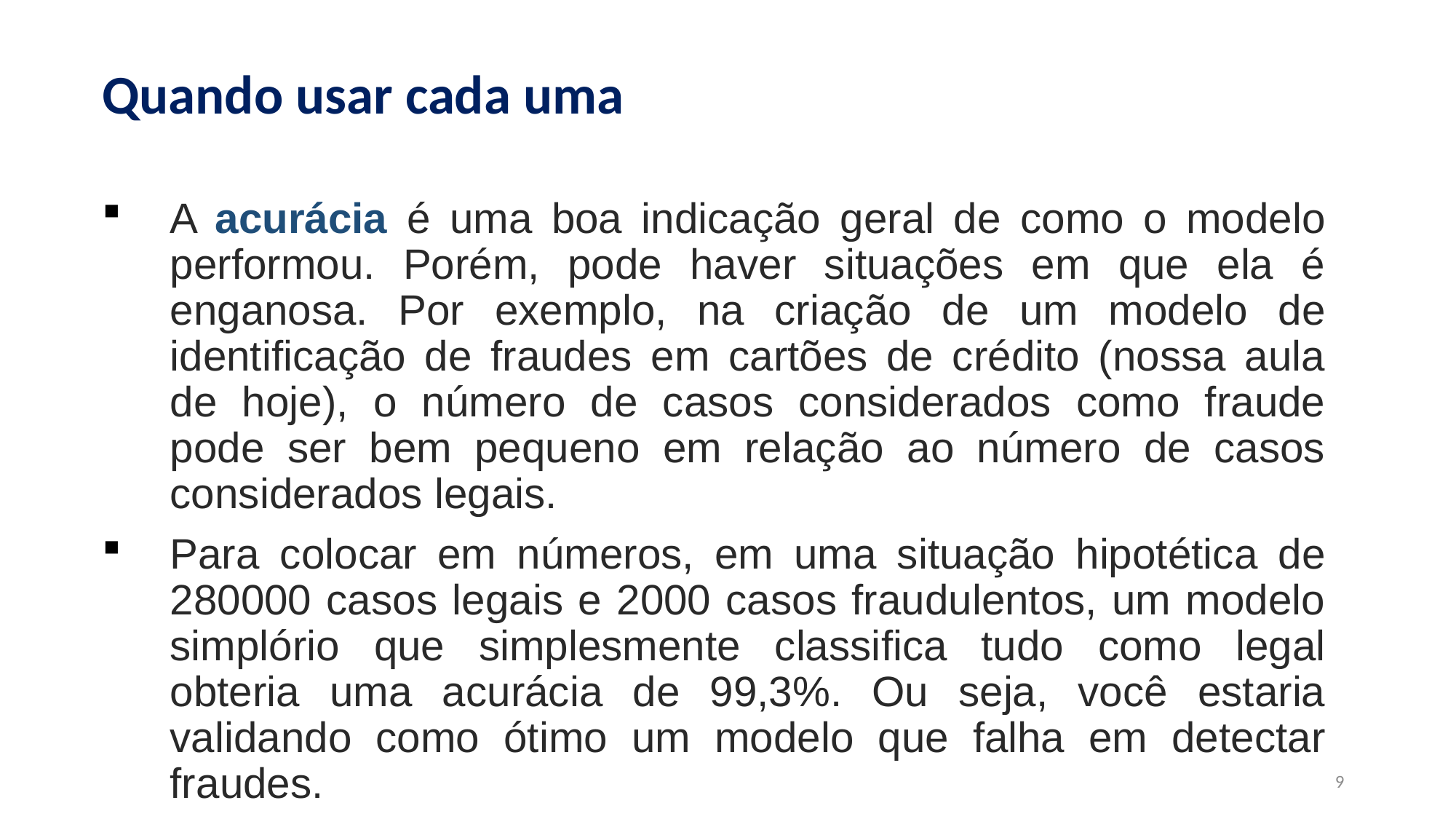

Quando usar cada uma
A acurácia é uma boa indicação geral de como o modelo performou. Porém, pode haver situações em que ela é enganosa. Por exemplo, na criação de um modelo de identificação de fraudes em cartões de crédito (nossa aula de hoje), o número de casos considerados como fraude pode ser bem pequeno em relação ao número de casos considerados legais.
Para colocar em números, em uma situação hipotética de 280000 casos legais e 2000 casos fraudulentos, um modelo simplório que simplesmente classifica tudo como legal obteria uma acurácia de 99,3%. Ou seja, você estaria validando como ótimo um modelo que falha em detectar fraudes.

9